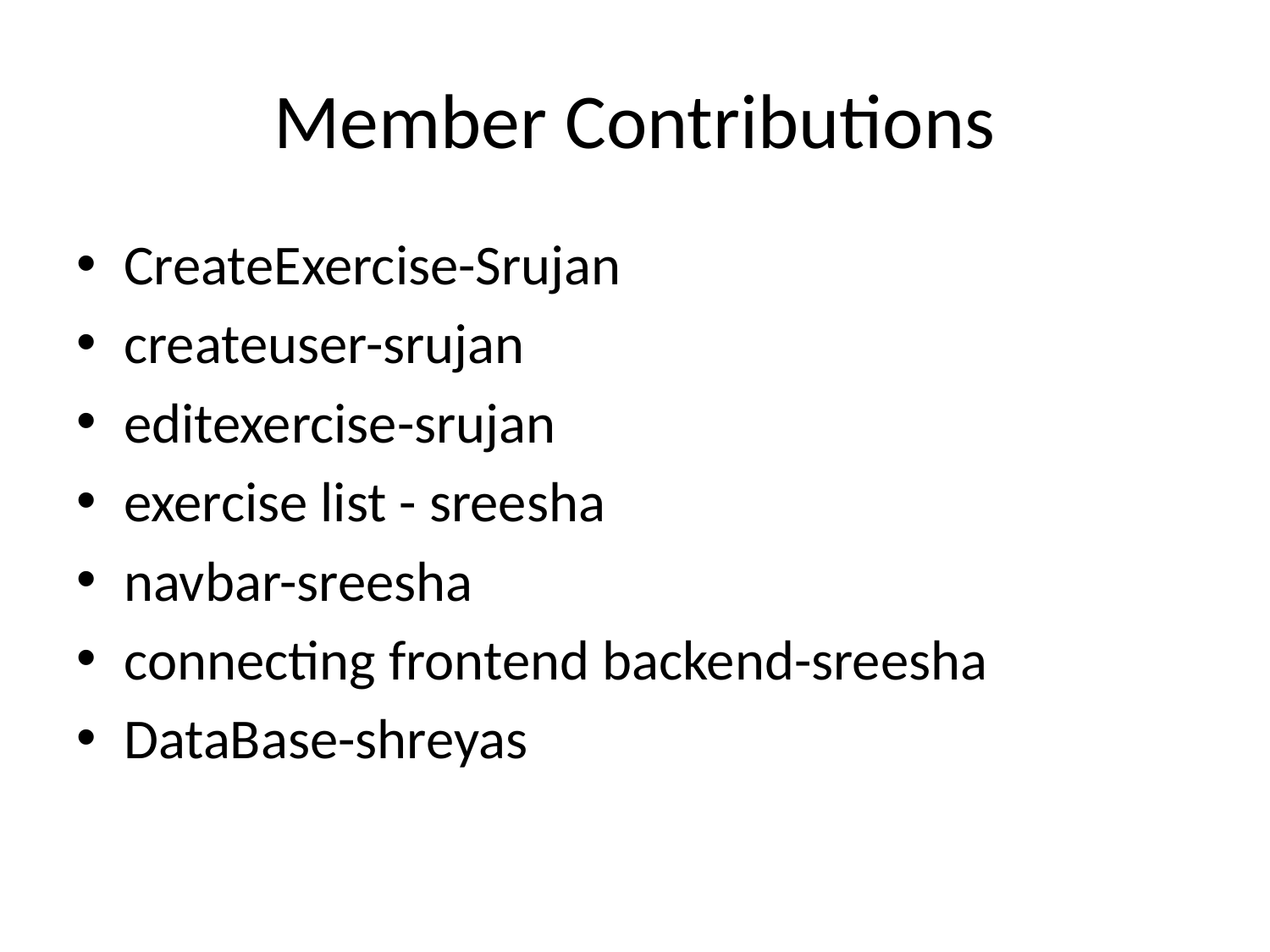

# Member Contributions
CreateExercise-Srujan
createuser-srujan
editexercise-srujan
exercise list - sreesha
navbar-sreesha
connecting frontend backend-sreesha
DataBase-shreyas